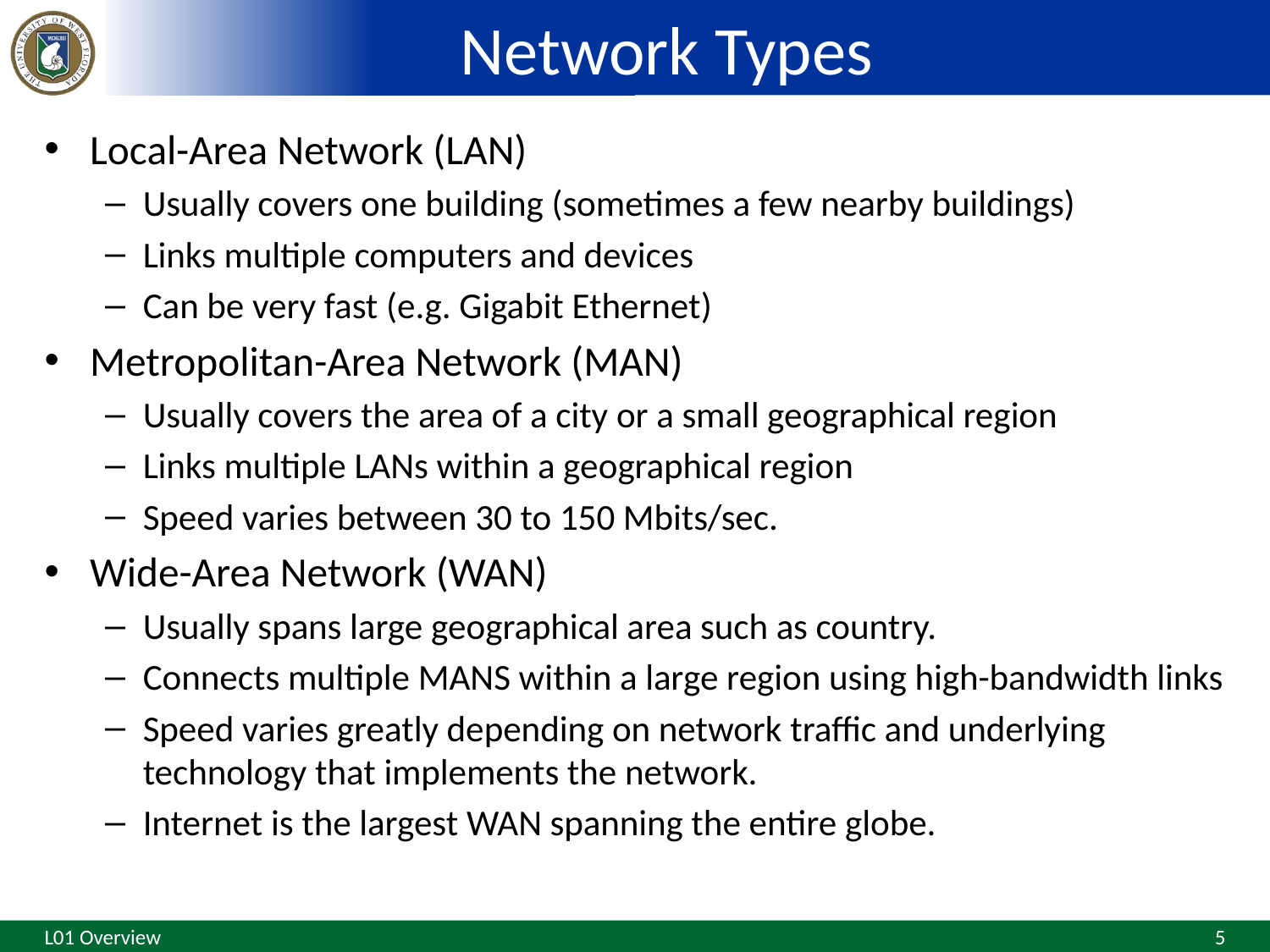

# Network Types
Local-Area Network (LAN)
Usually covers one building (sometimes a few nearby buildings)
Links multiple computers and devices
Can be very fast (e.g. Gigabit Ethernet)
Metropolitan-Area Network (MAN)
Usually covers the area of a city or a small geographical region
Links multiple LANs within a geographical region
Speed varies between 30 to 150 Mbits/sec.
Wide-Area Network (WAN)
Usually spans large geographical area such as country.
Connects multiple MANS within a large region using high-bandwidth links
Speed varies greatly depending on network traffic and underlying technology that implements the network.
Internet is the largest WAN spanning the entire globe.

L01 Overview
5